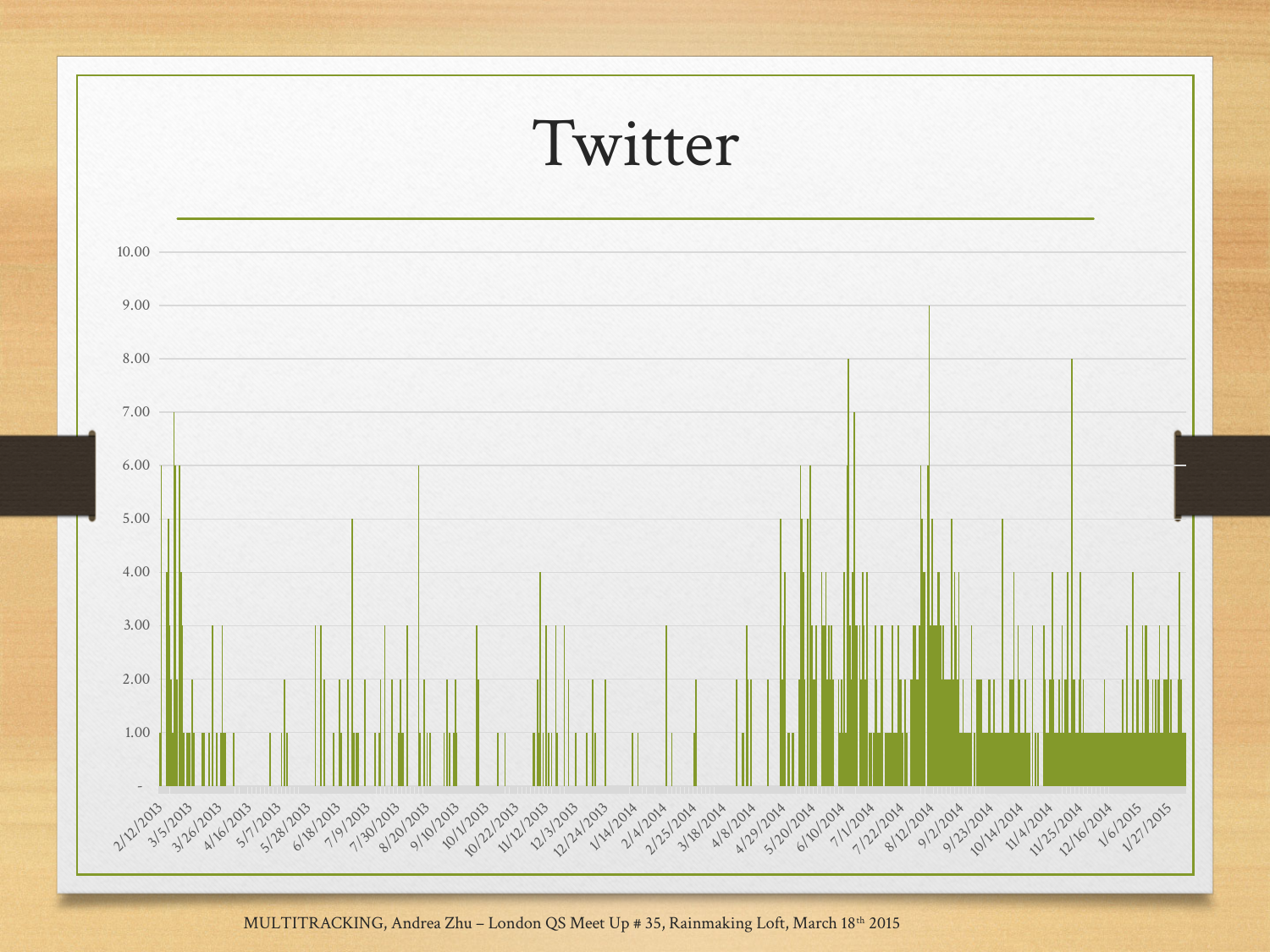

Twitter

### Chart

| Category |  |
|---|---|
| 42042.0 | 1.0 |
| 42041.0 | 1.0 |
| 42040.0 | 1.0 |
| 42039.0 | 2.0 |
| 42038.0 | 4.0 |
| 42037.0 | 2.0 |
| 42036.0 | 1.0 |
| 42035.0 | 1.0 |
| 42034.0 | 1.0 |
| 42033.0 | 1.0 |
| 42032.0 | 2.0 |
| 42031.0 | 1.0 |
| 42030.0 | 3.0 |
| 42029.0 | 2.0 |
| 42028.0 | 2.0 |
| 42027.0 | 2.0 |
| 42026.0 | 1.0 |
| 42025.0 | 1.0 |
| 42024.0 | 3.0 |
| 42023.0 | 2.0 |
| 42022.0 | 1.0 |
| 42021.0 | 2.0 |
| 42020.0 | 1.0 |
| 42019.0 | 2.0 |
| 42018.0 | 1.0 |
| 42017.0 | 1.0 |
| 42016.0 | 2.0 |
| 42015.0 | 3.0 |
| 42014.0 | 3.0 |
| 42013.0 | 1.0 |
| 42012.0 | 3.0 |
| 42011.0 | 1.0 |
| 42010.0 | 1.0 |
| 42009.0 | 2.0 |
| 42008.0 | 2.0 |
| 42007.0 | 1.0 |
| 42006.0 | 1.0 |
| 42005.0 | 4.0 |
| 42004.0 | 1.0 |
| 42003.0 | 1.0 |
| 42002.0 | 1.0 |
| 42001.0 | 3.0 |
| 42000.0 | 1.0 |
| 41999.0 | 1.0 |
| 41998.0 | 2.0 |
| 41997.0 | 1.0 |
| 41996.0 | 1.0 |
| 41995.0 | 1.0 |
| 41994.0 | 1.0 |
| 41993.0 | 1.0 |
| 41992.0 | 1.0 |
| 41991.0 | 1.0 |
| 41990.0 | 1.0 |
| 41989.0 | 1.0 |
| 41988.0 | 1.0 |
| 41987.0 | 1.0 |
| 41986.0 | 1.0 |
| 41985.0 | 2.0 |
| 41984.0 | 1.0 |
| 41983.0 | 1.0 |
| 41982.0 | 1.0 |
| 41981.0 | 1.0 |
| 41980.0 | 1.0 |
| 41979.0 | 1.0 |
| 41978.0 | 1.0 |
| 41977.0 | 1.0 |
| 41976.0 | 1.0 |
| 41975.0 | 1.0 |
| 41974.0 | 1.0 |
| 41973.0 | 1.0 |
| 41972.0 | 1.0 |
| 41971.0 | 1.0 |
| 41970.0 | 2.0 |
| 41969.0 | 1.0 |
| 41968.0 | 4.0 |
| 41967.0 | 2.0 |
| 41966.0 | 1.0 |
| 41965.0 | 1.0 |
| 41964.0 | 2.0 |
| 41963.0 | 2.0 |
| 41962.0 | 8.0 |
| 41961.0 | 1.0 |
| 41960.0 | 1.0 |
| 41959.0 | 4.0 |
| 41958.0 | 2.0 |
| 41957.0 | 2.0 |
| 41956.0 | 1.0 |
| 41955.0 | 3.0 |
| 41954.0 | 1.0 |
| 41953.0 | 2.0 |
| 41952.0 | 1.0 |
| 41951.0 | 1.0 |
| 41950.0 | 1.0 |
| 41949.0 | 2.0 |
| 41948.0 | 4.0 |
| 41947.0 | 2.0 |
| 41946.0 | 2.0 |
| 41945.0 | 1.0 |
| 41944.0 | 1.0 |
| 41943.0 | 2.0 |
| 41942.0 | 3.0 |
| 41938.0 | 1.0 |
| 41936.0 | 1.0 |
| 41934.0 | 3.0 |
| 41932.0 | 1.0 |
| 41931.0 | 1.0 |
| 41930.0 | 1.0 |
| 41929.0 | 2.0 |
| 41928.0 | 1.0 |
| 41927.0 | 1.0 |
| 41926.0 | 1.0 |
| 41925.0 | 2.0 |
| 41924.0 | 3.0 |
| 41923.0 | 1.0 |
| 41922.0 | 1.0 |
| 41921.0 | 4.0 |
| 41920.0 | 2.0 |
| 41919.0 | 2.0 |
| 41918.0 | 2.0 |
| 41917.0 | 1.0 |
| 41916.0 | 1.0 |
| 41915.0 | 1.0 |
| 41914.0 | 1.0 |
| 41913.0 | 5.0 |
| 41912.0 | 1.0 |
| 41911.0 | 1.0 |
| 41910.0 | 1.0 |
| 41909.0 | 1.0 |
| 41908.0 | 1.0 |
| 41907.0 | 2.0 |
| 41906.0 | 1.0 |
| 41905.0 | 1.0 |
| 41904.0 | 2.0 |
| 41903.0 | 2.0 |
| 41902.0 | 1.0 |
| 41901.0 | 1.0 |
| 41900.0 | 1.0 |
| 41899.0 | 1.0 |
| 41898.0 | 2.0 |
| 41897.0 | 2.0 |
| 41896.0 | 2.0 |
| 41895.0 | 2.0 |
| 41893.0 | 1.0 |
| 41891.0 | 3.0 |
| 41890.0 | 1.0 |
| 41889.0 | 1.0 |
| 41888.0 | 1.0 |
| 41887.0 | 1.0 |
| 41886.0 | 1.0 |
| 41885.0 | 2.0 |
| 41884.0 | 1.0 |
| 41883.0 | 1.0 |
| 41882.0 | 4.0 |
| 41881.0 | 2.0 |
| 41880.0 | 3.0 |
| 41879.0 | 4.0 |
| 41878.0 | 2.0 |
| 41877.0 | 5.0 |
| 41876.0 | 2.0 |
| 41875.0 | 2.0 |
| 41874.0 | 2.0 |
| 41873.0 | 2.0 |
| 41872.0 | 2.0 |
| 41871.0 | 3.0 |
| 41870.0 | 2.0 |
| 41869.0 | 3.0 |
| 41868.0 | 4.0 |
| 41867.0 | 4.0 |
| 41866.0 | 3.0 |
| 41865.0 | 3.0 |
| 41864.0 | 3.0 |
| 41863.0 | 5.0 |
| 41862.0 | 3.0 |
| 41861.0 | 9.0 |
| 41860.0 | 6.0 |
| 41858.0 | 4.0 |
| 41857.0 | 4.0 |
| 41856.0 | 5.0 |
| 41855.0 | 6.0 |
| 41854.0 | 3.0 |
| 41853.0 | 2.0 |
| 41852.0 | 2.0 |
| 41851.0 | 3.0 |
| 41850.0 | 3.0 |
| 41849.0 | 2.0 |
| 41848.0 | 2.0 |
| 41845.0 | 1.0 |
| 41844.0 | 2.0 |
| 41842.0 | 1.0 |
| 41841.0 | 2.0 |
| 41840.0 | 2.0 |
| 41839.0 | 3.0 |
| 41838.0 | 1.0 |
| 41837.0 | 1.0 |
| 41836.0 | 1.0 |
| 41835.0 | 3.0 |
| 41834.0 | 1.0 |
| 41833.0 | 1.0 |
| 41832.0 | 1.0 |
| 41831.0 | 1.0 |
| 41830.0 | 1.0 |
| 41828.0 | 3.0 |
| 41827.0 | 3.0 |
| 41826.0 | 1.0 |
| 41825.0 | 1.0 |
| 41824.0 | 2.0 |
| 41823.0 | 3.0 |
| 41822.0 | 1.0 |
| 41820.0 | 1.0 |
| 41819.0 | 1.0 |
| 41817.0 | 4.0 |
| 41816.0 | 2.0 |
| 41815.0 | 3.0 |
| 41814.0 | 4.0 |
| 41813.0 | 2.0 |
| 41812.0 | 3.0 |
| 41810.0 | 3.0 |
| 41809.0 | 3.0 |
| 41808.0 | 7.0 |
| 41807.0 | 4.0 |
| 41806.0 | 2.0 |
| 41805.0 | 3.0 |
| 41804.0 | 8.0 |
| 41803.0 | 6.0 |
| 41802.0 | 1.0 |
| 41801.0 | 4.0 |
| 41800.0 | 1.0 |
| 41799.0 | 2.0 |
| 41798.0 | 1.0 |
| 41797.0 | 2.0 |
| 41793.0 | 2.0 |
| 41792.0 | 3.0 |
| 41791.0 | 2.0 |
| 41790.0 | 3.0 |
| 41789.0 | 2.0 |
| 41788.0 | 4.0 |
| 41787.0 | 3.0 |
| 41786.0 | 3.0 |
| 41785.0 | 4.0 |
| 41781.0 | 3.0 |
| 41780.0 | 2.0 |
| 41779.0 | 2.0 |
| 41778.0 | 3.0 |
| 41777.0 | 6.0 |
| 41775.0 | 5.0 |
| 41773.0 | 2.0 |
| 41772.0 | 4.0 |
| 41771.0 | 5.0 |
| 41770.0 | 6.0 |
| 41769.0 | 2.0 |
| 41765.0 | 1.0 |
| 41764.0 | 1.0 |
| 41762.0 | 1.0 |
| 41761.0 | 1.0 |
| 41759.0 | 4.0 |
| 41758.0 | 3.0 |
| 41757.0 | 2.0 |
| 41756.0 | 5.0 |
| 41747.0 | 2.0 |
| 41735.0 | 2.0 |
| 41733.0 | 2.0 |
| 41732.0 | 3.0 |
| 41730.0 | 1.0 |
| 41729.0 | 1.0 |
| 41725.0 | 2.0 |
| 41696.0 | 2.0 |
| 41695.0 | 1.0 |
| 41679.0 | 1.0 |
| 41675.0 | 3.0 |
| 41655.0 | 1.0 |
| 41651.0 | 1.0 |
| 41632.0 | 2.0 |
| 41625.0 | 1.0 |
| 41623.0 | 2.0 |
| 41619.0 | 1.0 |
| 41611.0 | 1.0 |
| 41606.0 | 2.0 |
| 41603.0 | 3.0 |
| 41598.0 | 1.0 |
| 41597.0 | 3.0 |
| 41594.0 | 1.0 |
| 41592.0 | 1.0 |
| 41590.0 | 3.0 |
| 41588.0 | 1.0 |
| 41586.0 | 4.0 |
| 41585.0 | 1.0 |
| 41584.0 | 2.0 |
| 41582.0 | 1.0 |
| 41581.0 | 1.0 |
| 41561.0 | 1.0 |
| 41556.0 | 1.0 |
| 41542.0 | 2.0 |
| 41541.0 | 3.0 |
| 41527.0 | 1.0 |
| 41526.0 | 2.0 |
| 41525.0 | 1.0 |
| 41522.0 | 1.0 |
| 41520.0 | 2.0 |
| 41518.0 | 1.0 |
| 41508.0 | 1.0 |
| 41506.0 | 1.0 |
| 41504.0 | 2.0 |
| 41501.0 | 1.0 |
| 41500.0 | 6.0 |
| 41492.0 | 3.0 |
| 41489.0 | 1.0 |
| 41488.0 | 1.0 |
| 41487.0 | 2.0 |
| 41486.0 | 1.0 |
| 41481.0 | 2.0 |
| 41476.0 | 3.0 |
| 41473.0 | 2.0 |
| 41472.0 | 1.0 |
| 41469.0 | 1.0 |
| 41462.0 | 2.0 |
| 41457.0 | 1.0 |
| 41456.0 | 1.0 |
| 41454.0 | 1.0 |
| 41453.0 | 5.0 |
| 41450.0 | 2.0 |
| 41445.0 | 1.0 |
| 41444.0 | 2.0 |
| 41440.0 | 1.0 |
| 41433.0 | 2.0 |
| 41431.0 | 3.0 |
| 41427.0 | 3.0 |
| 41407.0 | 1.0 |
| 41405.0 | 2.0 |
| 41403.0 | 1.0 |
| 41395.0 | 1.0 |
| 41369.0 | 1.0 |
| 41363.0 | 1.0 |
| 41362.0 | 1.0 |
| 41361.0 | 3.0 |
| 41360.0 | 1.0 |
| 41357.0 | 1.0 |
| 41354.0 | 3.0 |
| 41352.0 | 1.0 |
| 41348.0 | 1.0 |
| 41347.0 | 1.0 |
| 41341.0 | 1.0 |
| 41340.0 | 2.0 |
| 41338.0 | 1.0 |
| 41337.0 | 1.0 |
| 41336.0 | 1.0 |
| 41334.0 | 1.0 |
| 41333.0 | 3.0 |
| 41332.0 | 4.0 |
| 41331.0 | 6.0 |
| 41329.0 | 2.0 |
| 41328.0 | 6.0 |
| 41327.0 | 7.0 |
| 41326.0 | 1.0 |
| 41325.0 | 2.0 |
| 41324.0 | 3.0 |
| 41323.0 | 5.0 |
| 41322.0 | 4.0 |
| 41318.0 | 6.0 |
| 41317.0 | 1.0 |
MULTITRACKING, Andrea Zhu – London QS Meet Up # 35, Rainmaking Loft, March 18th 2015